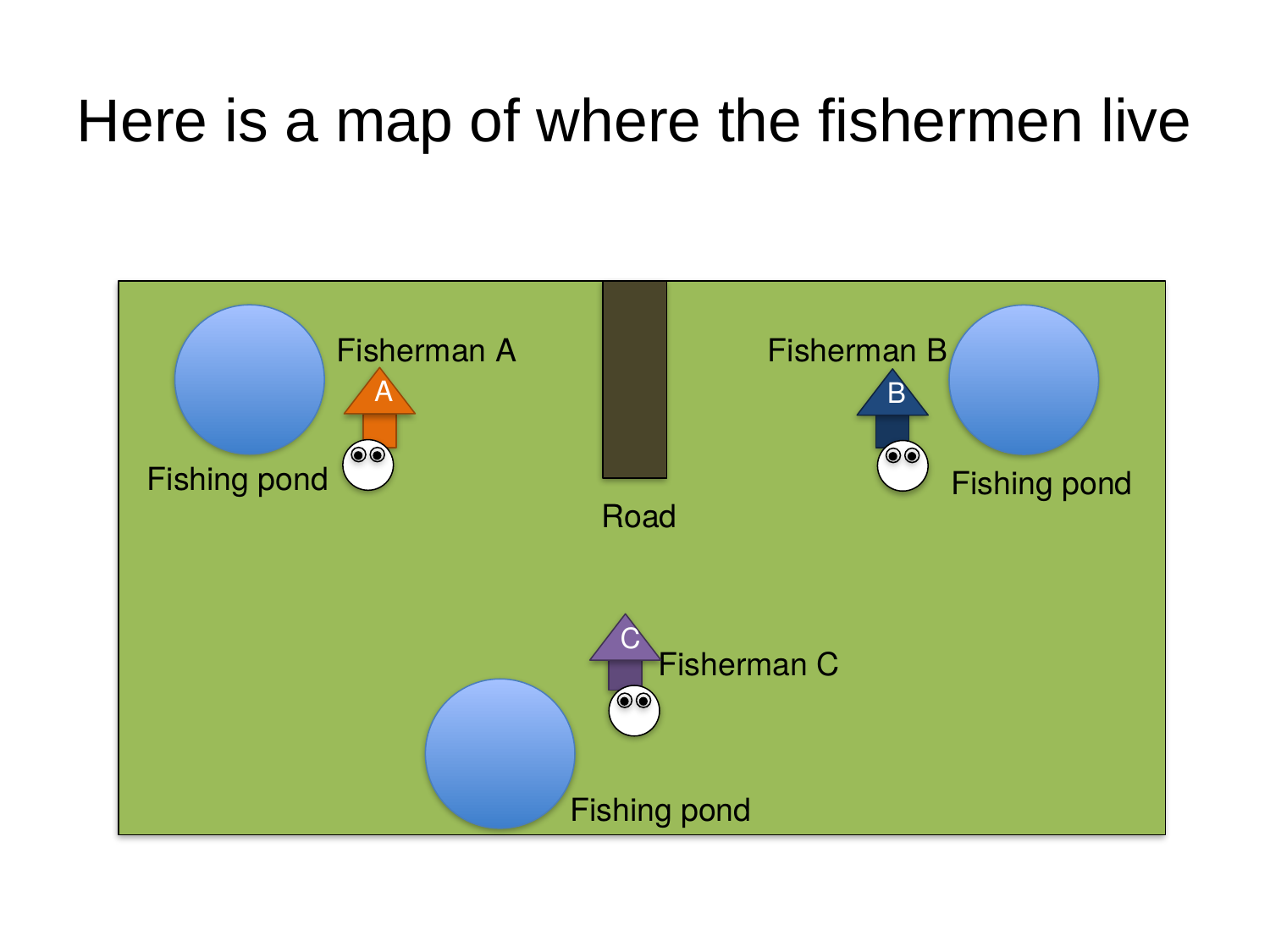

# Here is a map of where the fishermen live

Fisherman B
Fisherman A
A
B

Fishing pond
Fishing pond
Road
C
Fisherman C

Fishing pond